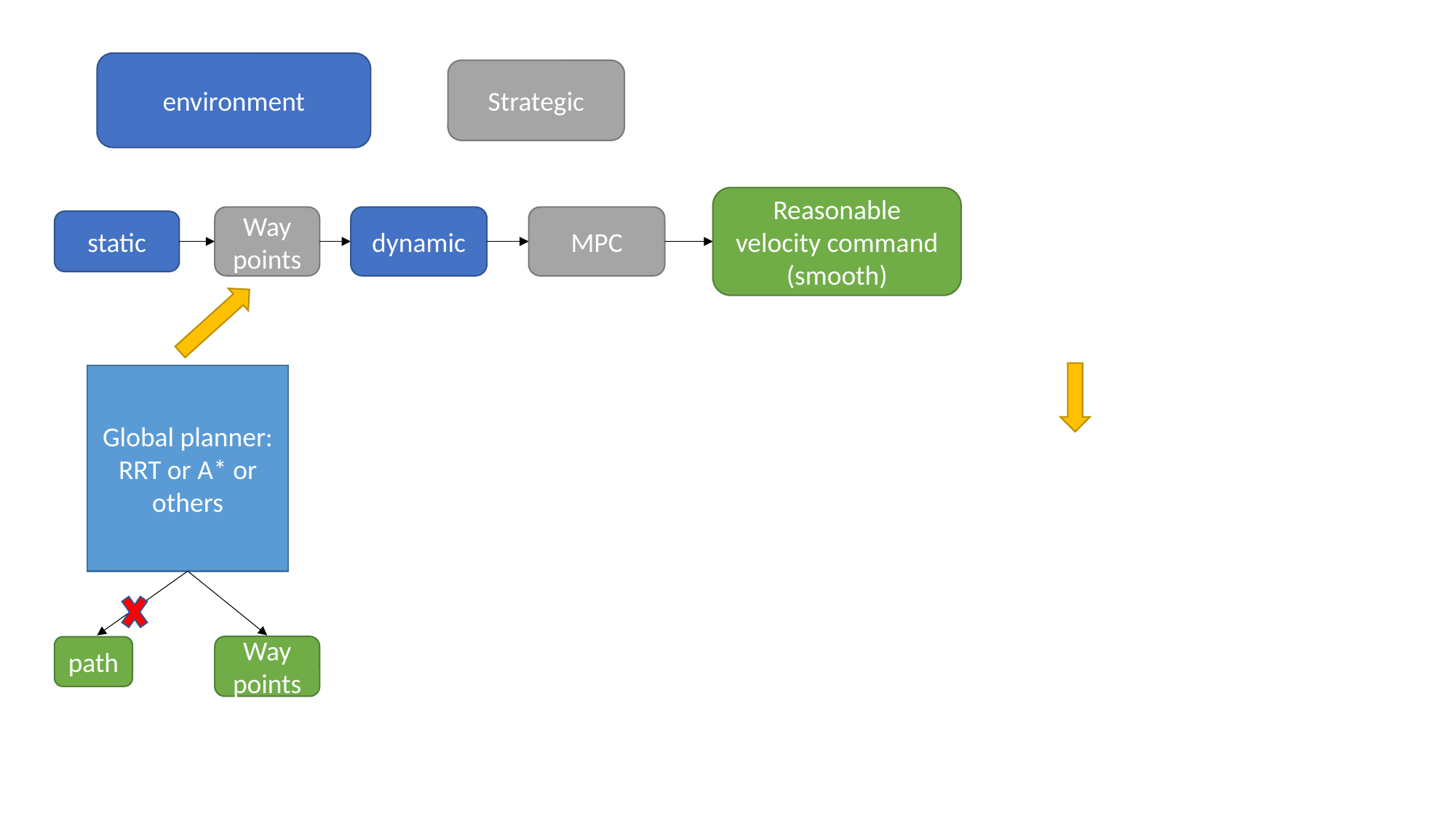

environment
Strategic
Reasonable velocity command
(smooth)
MPC
dynamic
Way points
static

Global planner:
RRT or A* or others

Way points
path